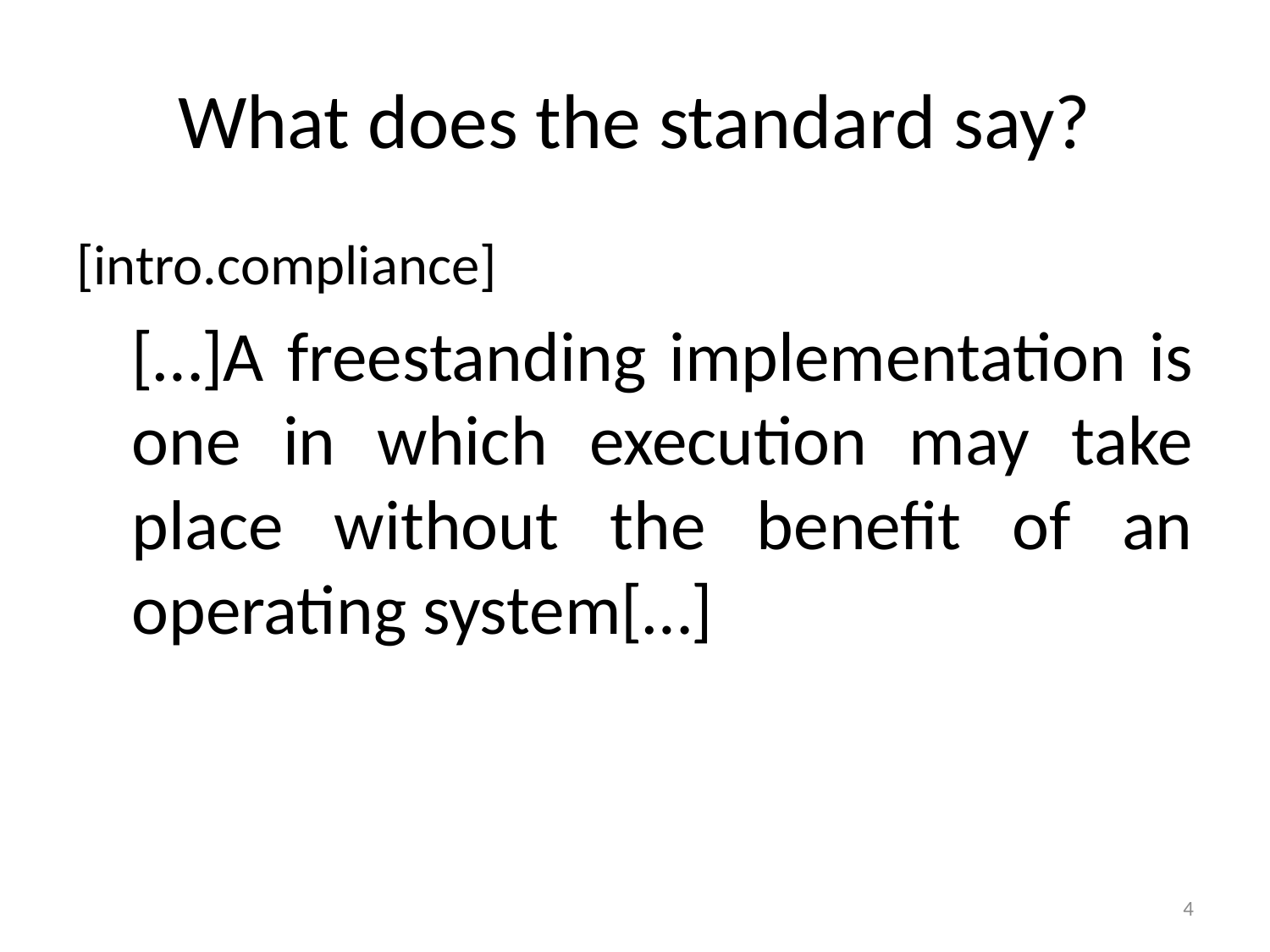

# What does the standard say?
[intro.compliance]
[…]A freestanding implementation is one in which execution may take place without the benefit of an operating system[…]
4